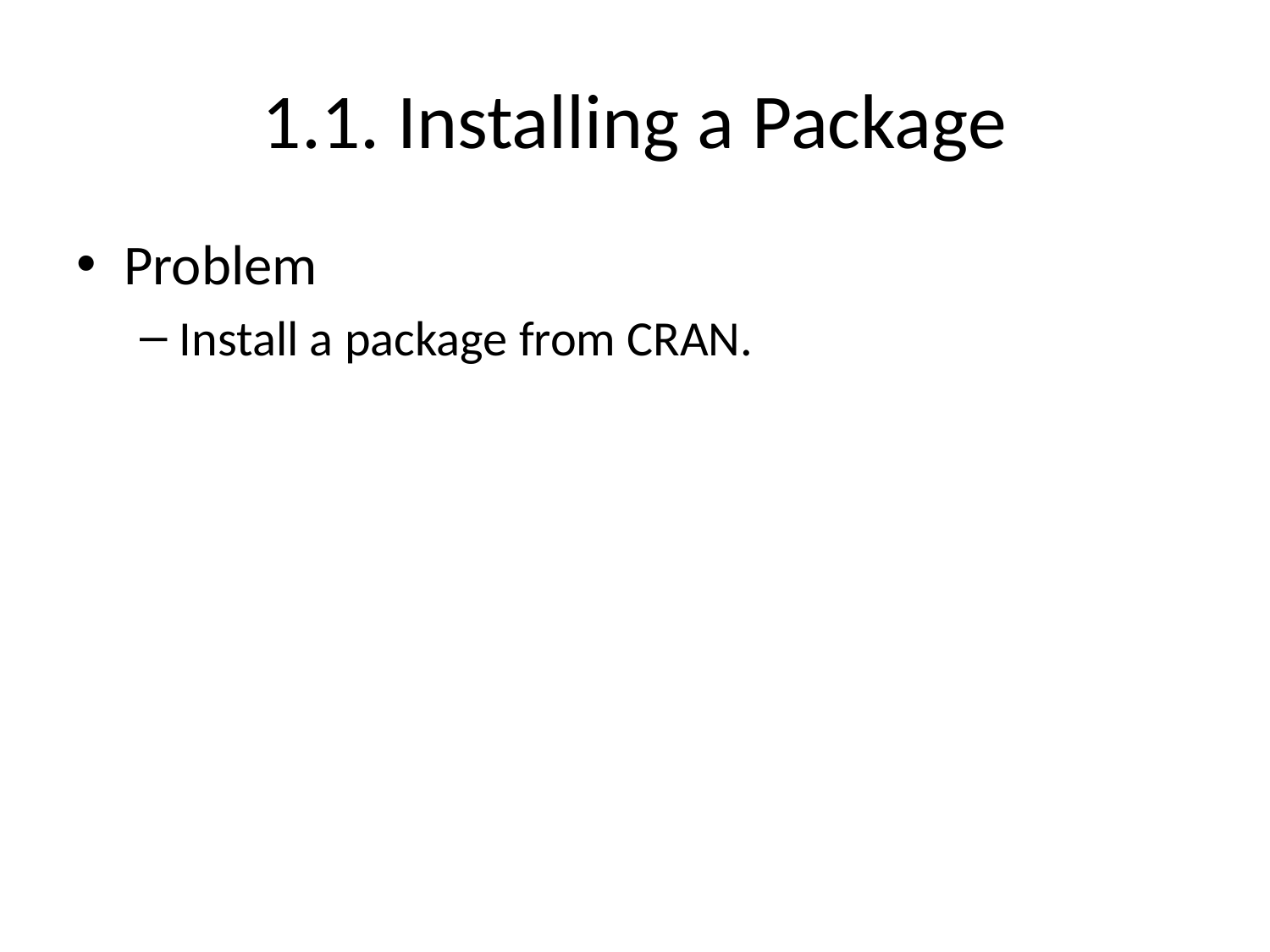

# 1.1. Installing a Package
Problem
Install a package from CRAN.